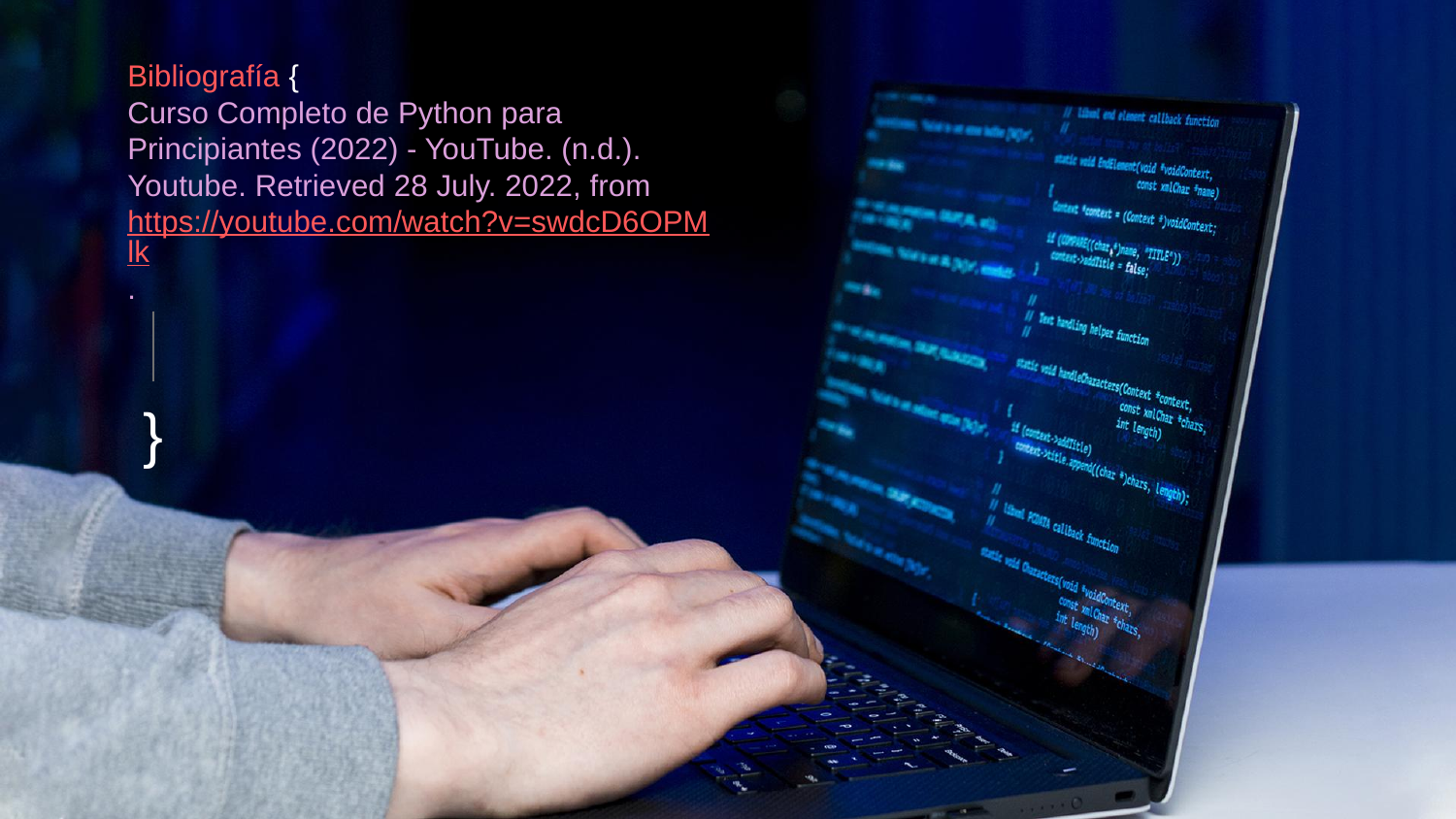

# Bibliografía {
Curso Completo de Python para Principiantes (2022) - YouTube. (n.d.). Youtube. Retrieved 28 July. 2022, from https://youtube.com/watch?v=swdcD6OPMlk.

}